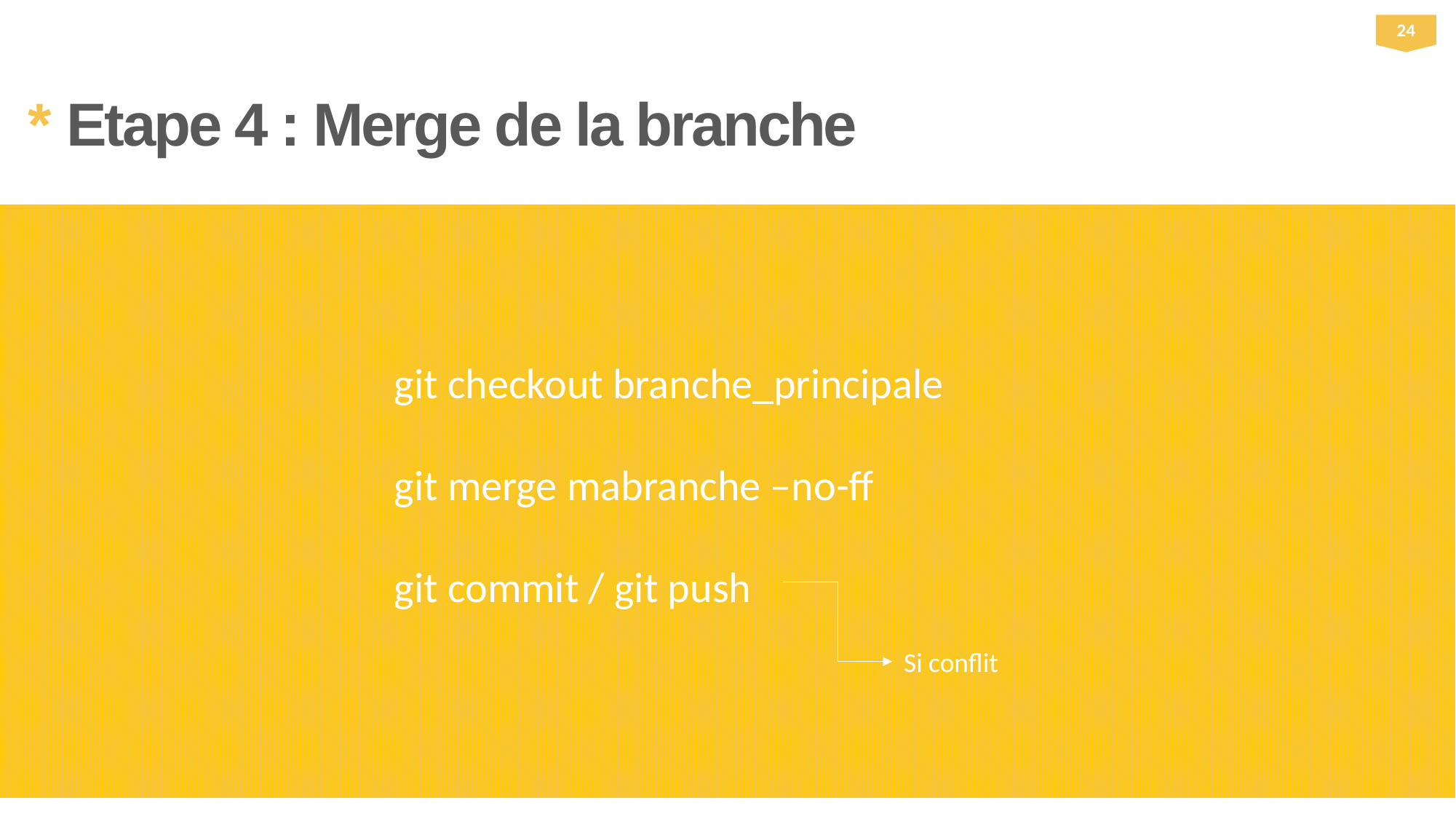

24
* Etape 4 : Merge de la branche

git checkout branche_principale

git merge mabranche –no-ff

git commit / git push
Si conflit